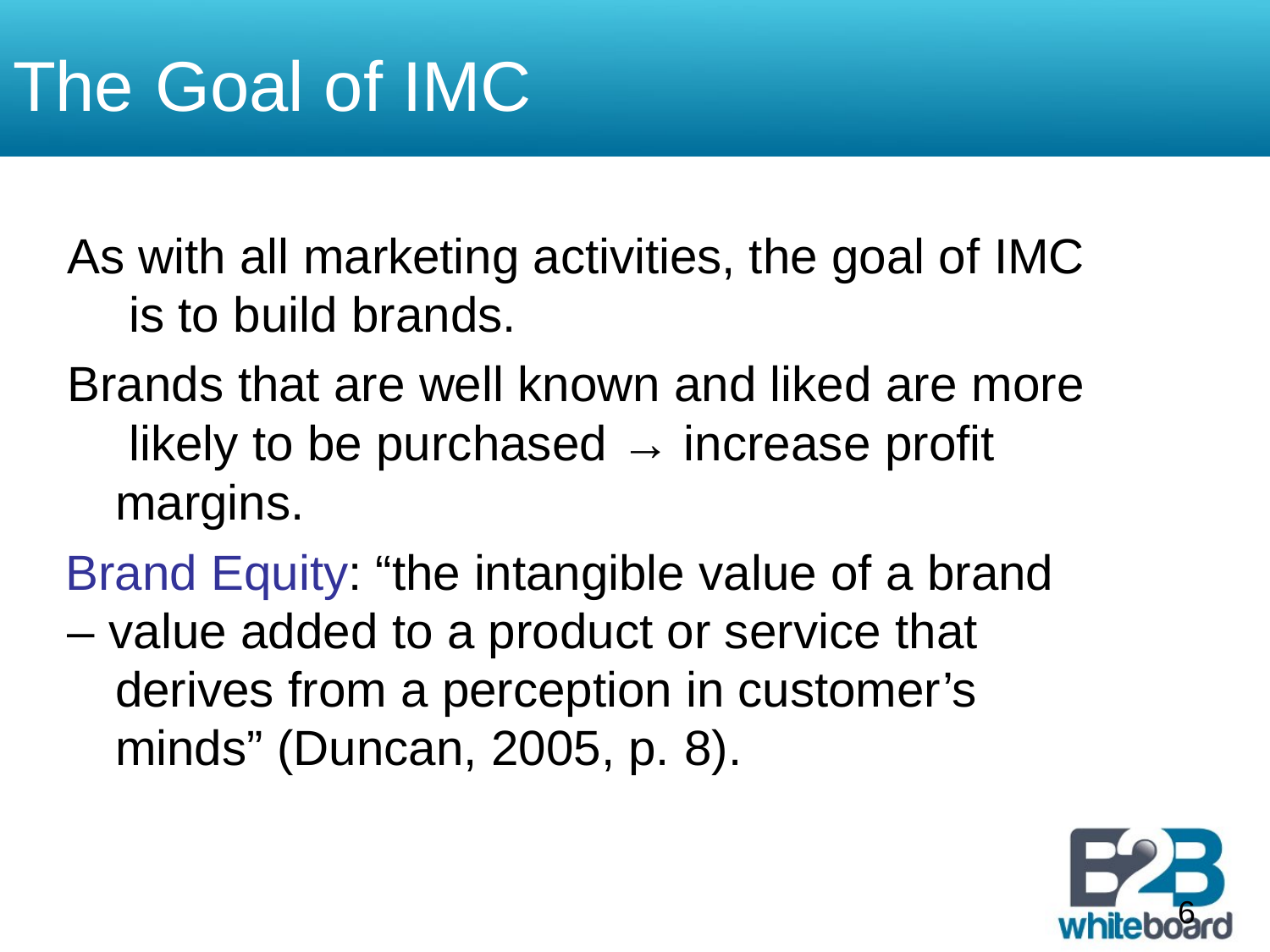

# The	Goal	of IMC
As with all marketing activities, the goal of IMC  is to build brands.
Brands that are well known and liked are more  likely to be purchased → increase profit  margins.
Brand Equity: “the intangible value of a brand
– value added to a product or service that  derives from a perception in customer’s  minds” (Duncan, 2005, p. 8).
6